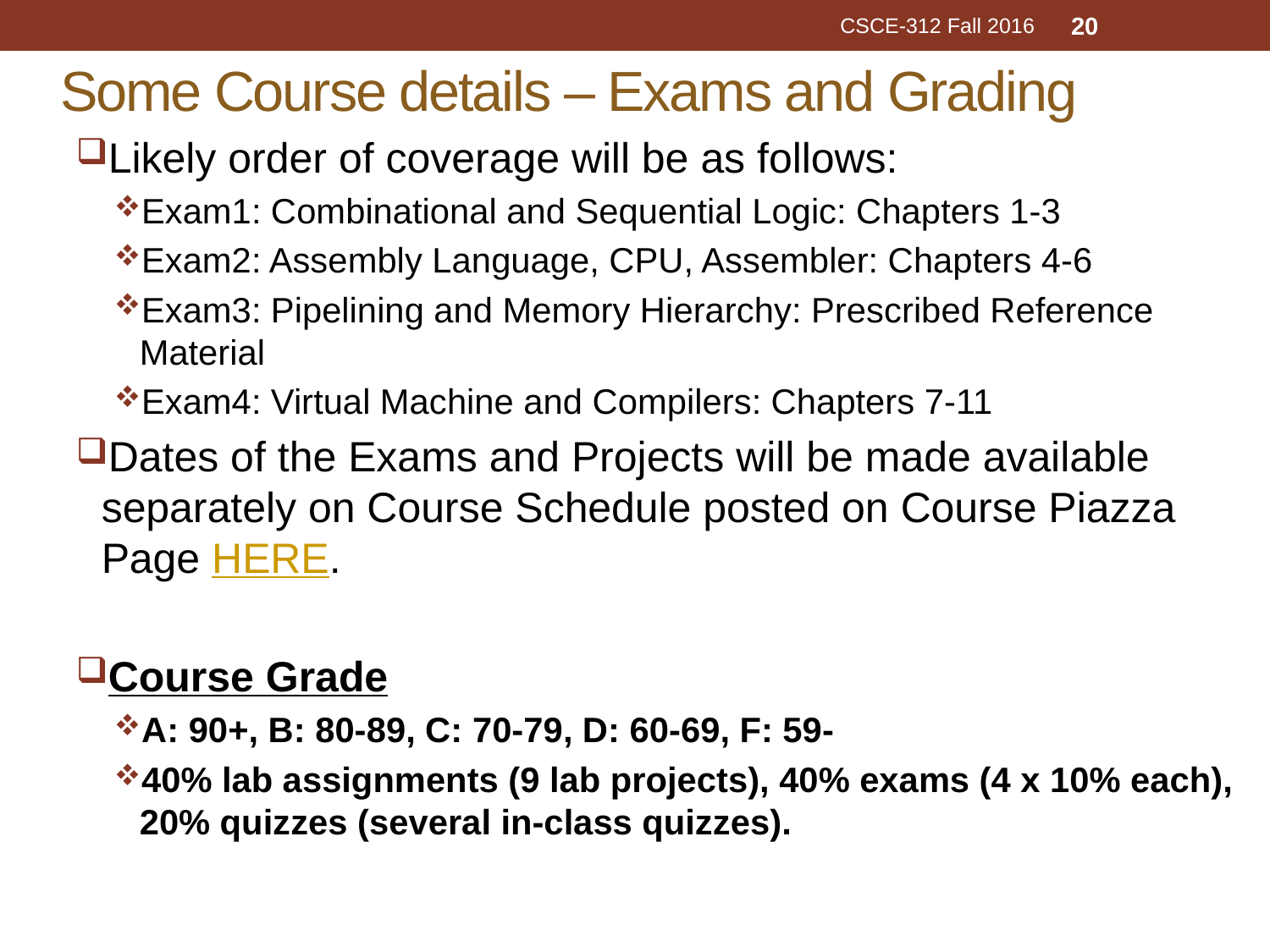

CSCE-312 Fall 2016
20
# Some Course details – Exams and Grading
Likely order of coverage will be as follows:
Exam1: Combinational and Sequential Logic: Chapters 1-3
Exam2: Assembly Language, CPU, Assembler: Chapters 4-6
Exam3: Pipelining and Memory Hierarchy: Prescribed Reference Material
Exam4: Virtual Machine and Compilers: Chapters 7-11
Dates of the Exams and Projects will be made available separately on Course Schedule posted on Course Piazza Page HERE.

Course Grade
A: 90+, B: 80-89, C: 70-79, D: 60-69, F: 59-
40% lab assignments (9 lab projects), 40% exams (4 x 10% each), 20% quizzes (several in-class quizzes).